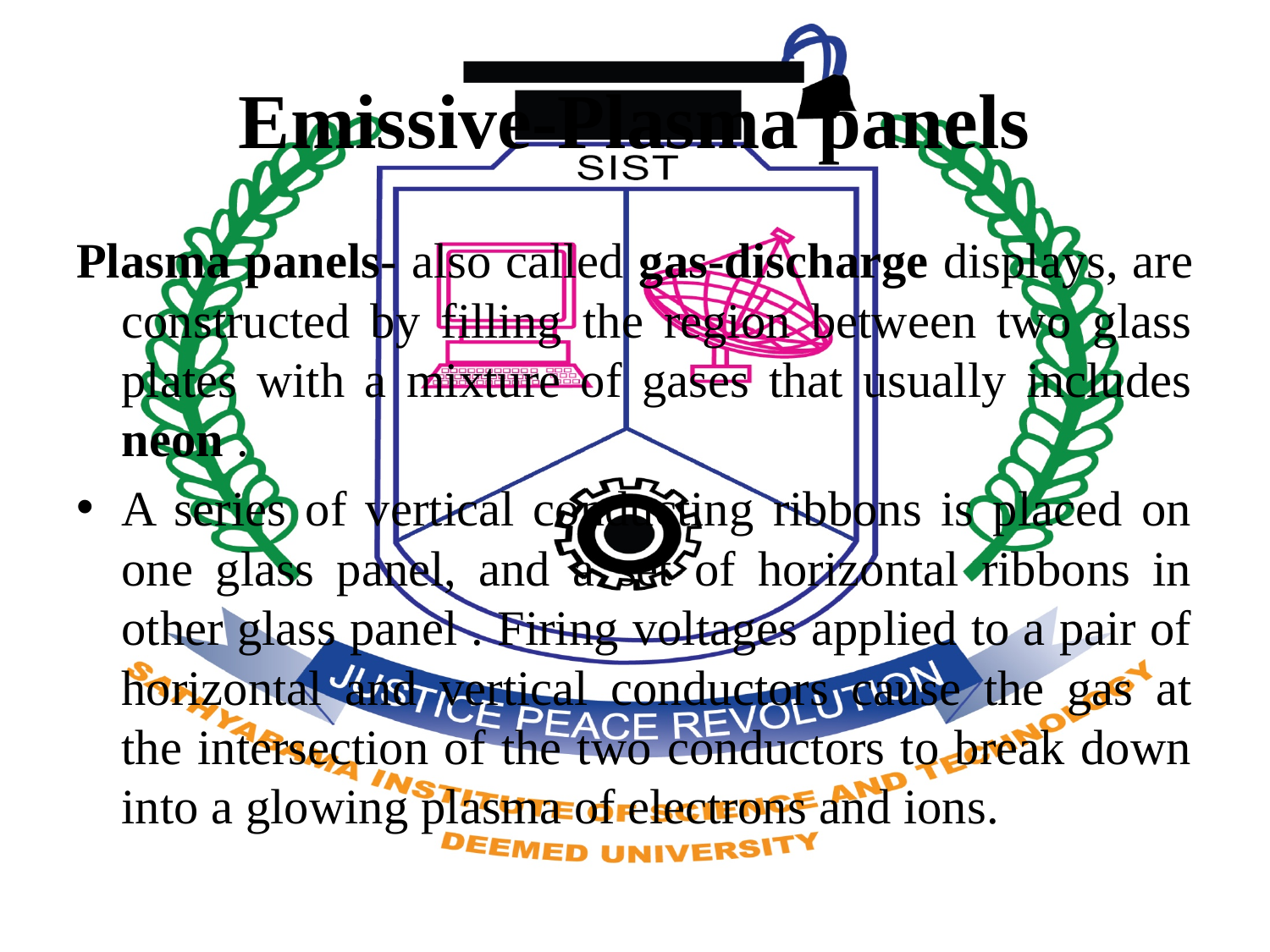

# Emissive-Plasma panels
Plasma panels- also called gas-discharge displays, are constructed by filling the region between two glass plates with a mixture of gases that usually includes neon .
A series of vertical conducting ribbons is placed on one glass panel, and a set of horizontal ribbons in other glass panel . Firing voltages applied to a pair of horizontal and vertical conductors cause the gas at the intersection of the two conductors to break down into a glowing plasma of electrons and ions.